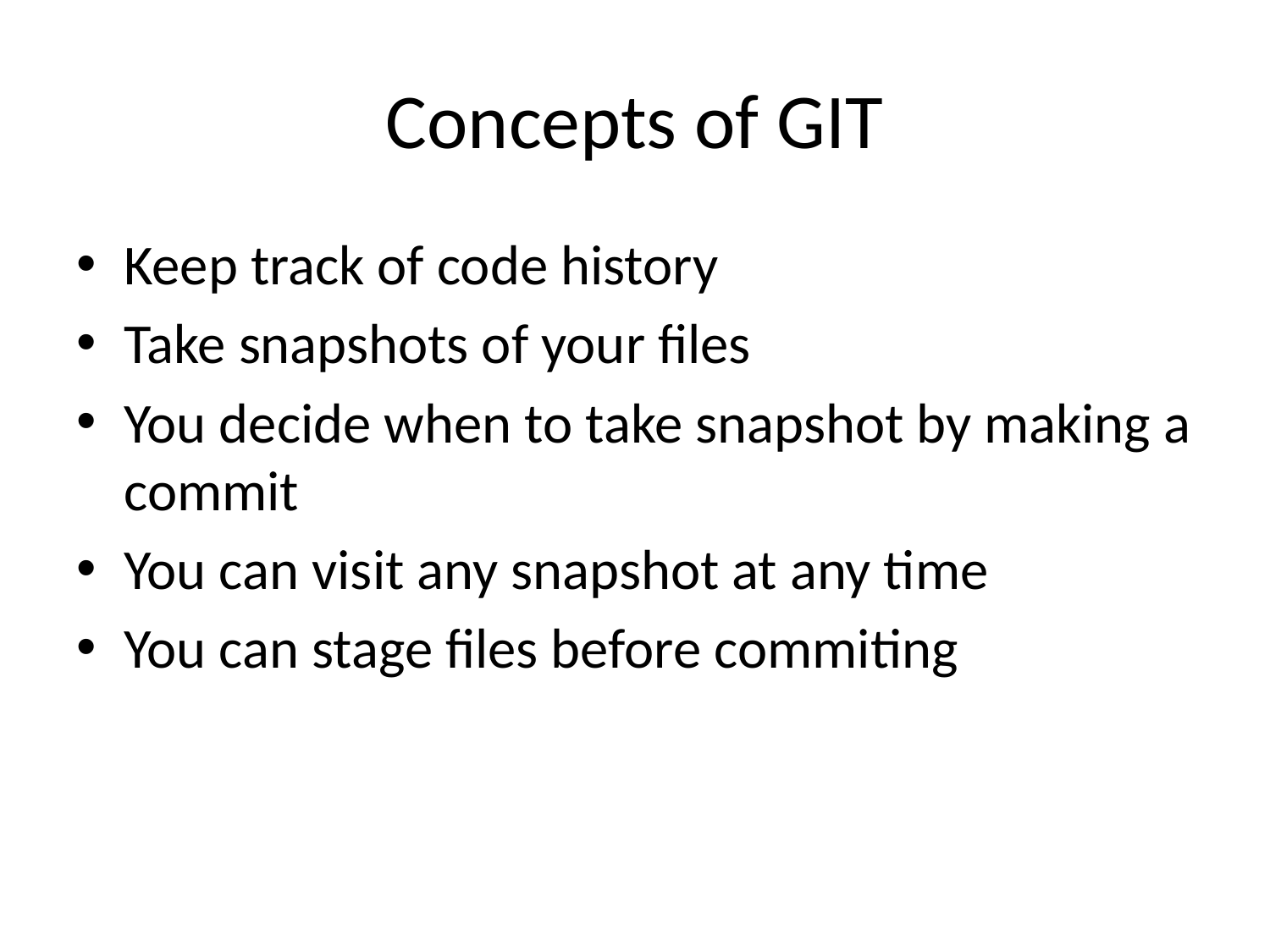

# Concepts of GIT
Keep track of code history
Take snapshots of your files
You decide when to take snapshot by making a commit
You can visit any snapshot at any time
You can stage files before commiting